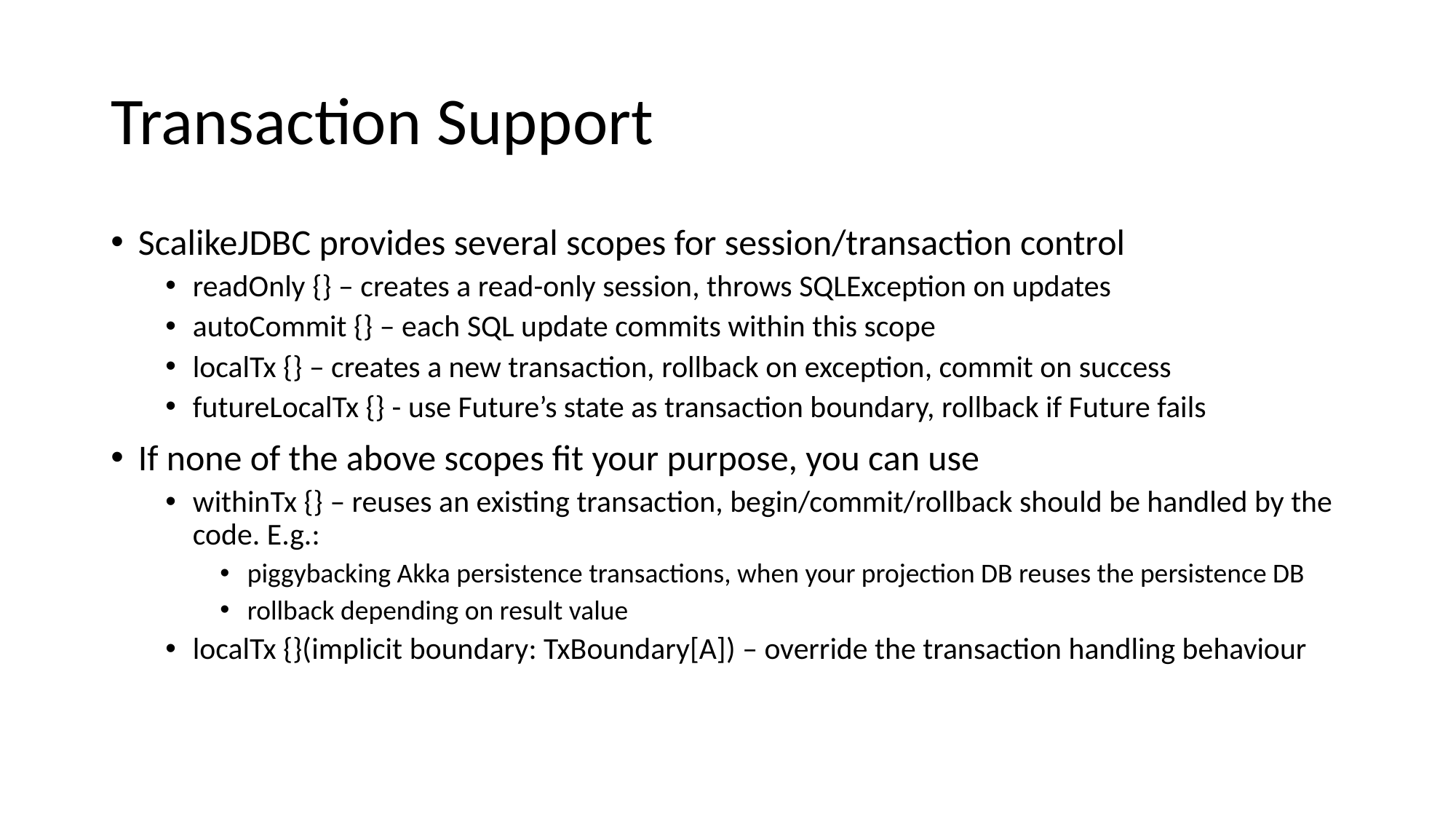

# Transaction Support
ScalikeJDBC provides several scopes for session/transaction control
readOnly {} – creates a read-only session, throws SQLException on updates
autoCommit {} – each SQL update commits within this scope
localTx {} – creates a new transaction, rollback on exception, commit on success
futureLocalTx {} - use Future’s state as transaction boundary, rollback if Future fails
If none of the above scopes fit your purpose, you can use
withinTx {} – reuses an existing transaction, begin/commit/rollback should be handled by the code. E.g.:
piggybacking Akka persistence transactions, when your projection DB reuses the persistence DB
rollback depending on result value
localTx {}(implicit boundary: TxBoundary[A]) – override the transaction handling behaviour